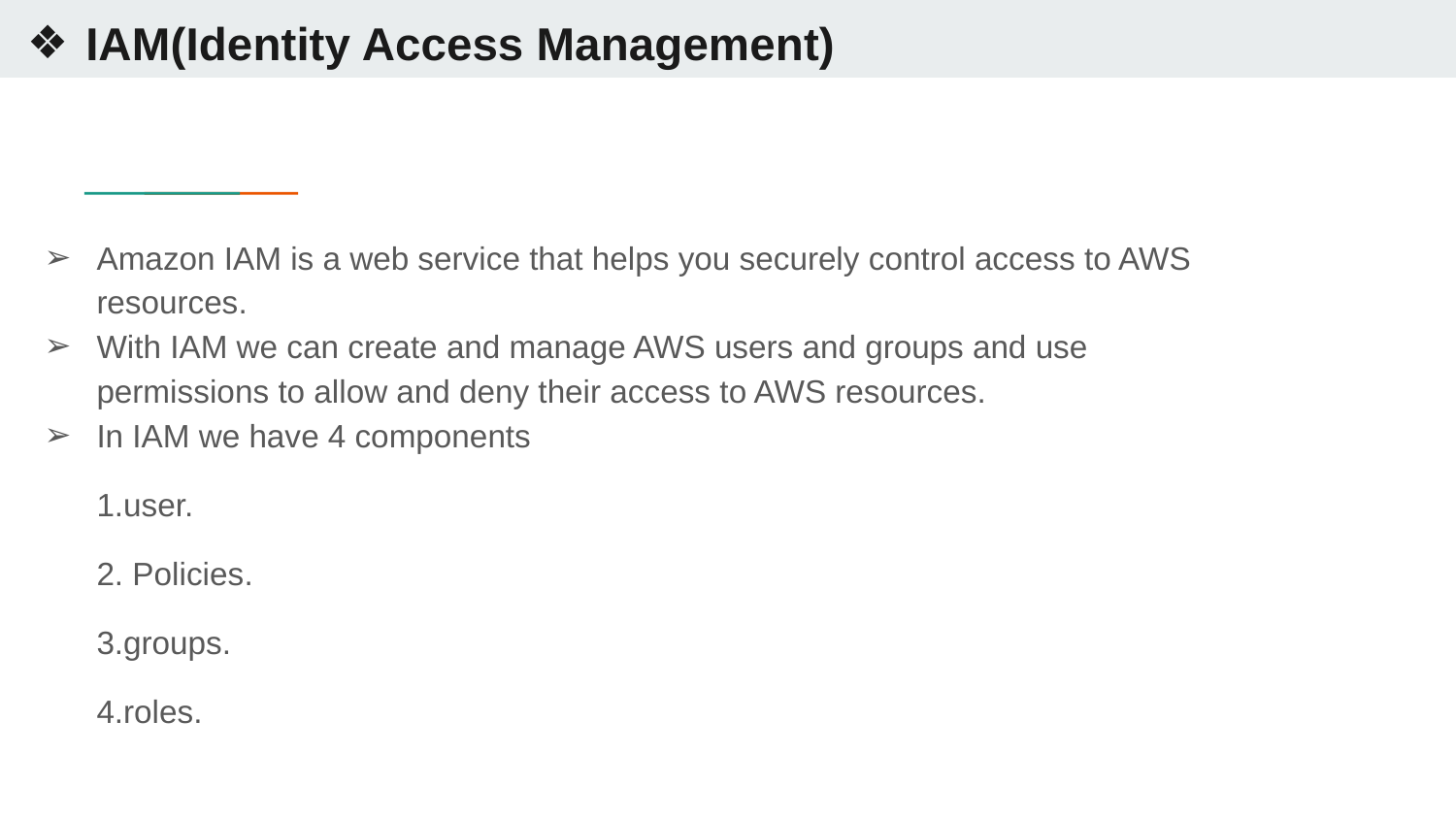

# IAM(Identity Access Management)
Amazon IAM is a web service that helps you securely control access to AWS resources.
With IAM we can create and manage AWS users and groups and use permissions to allow and deny their access to AWS resources.
In IAM we have 4 components
1.user.
2. Policies.
3.groups.
4.roles.